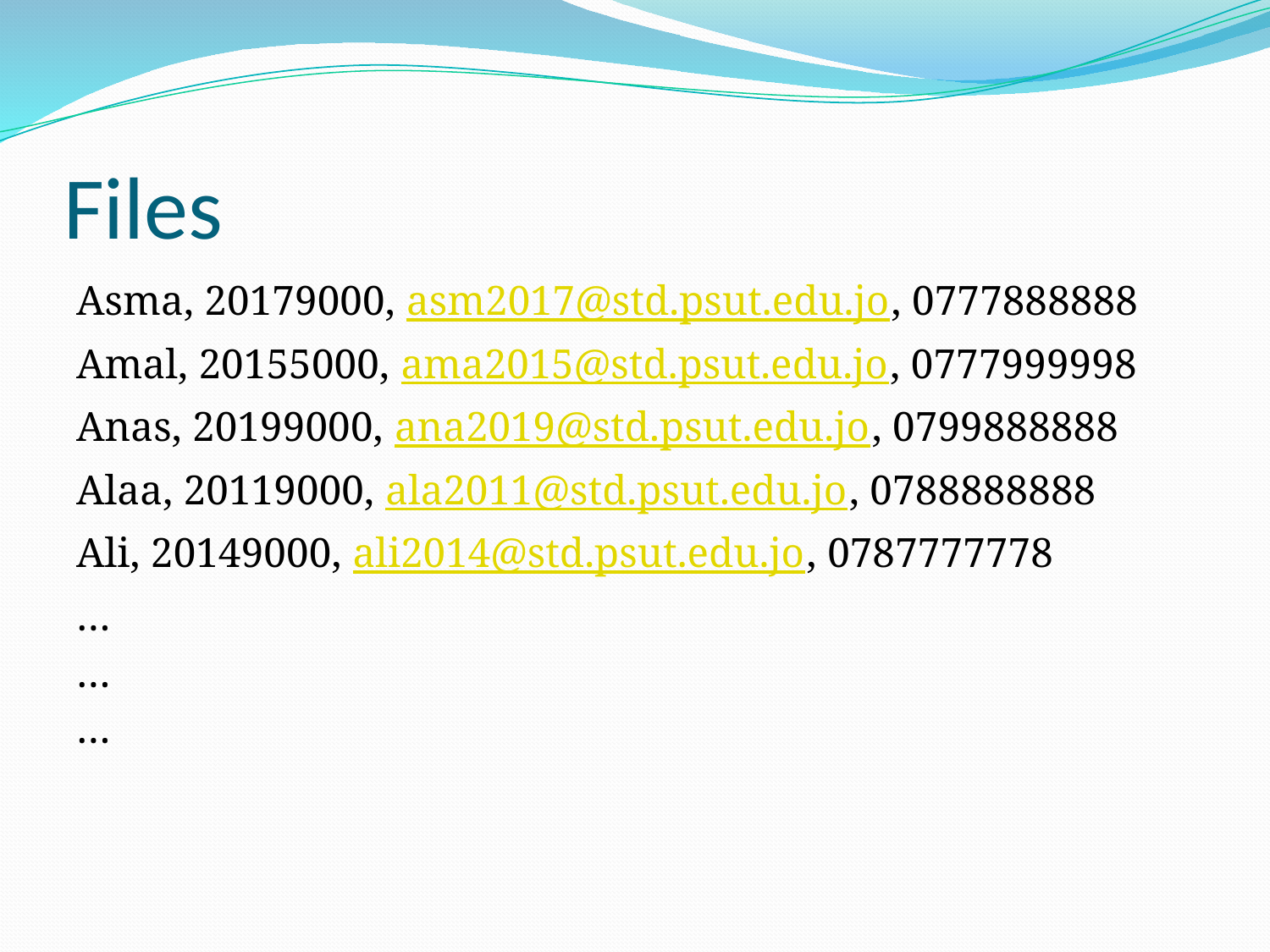

# Files
Asma, 20179000, asm2017@std.psut.edu.jo, 0777888888
Amal, 20155000, ama2015@std.psut.edu.jo, 0777999998
Anas, 20199000, ana2019@std.psut.edu.jo, 0799888888
Alaa, 20119000, ala2011@std.psut.edu.jo, 0788888888
Ali, 20149000, ali2014@std.psut.edu.jo, 0787777778
…
…
…